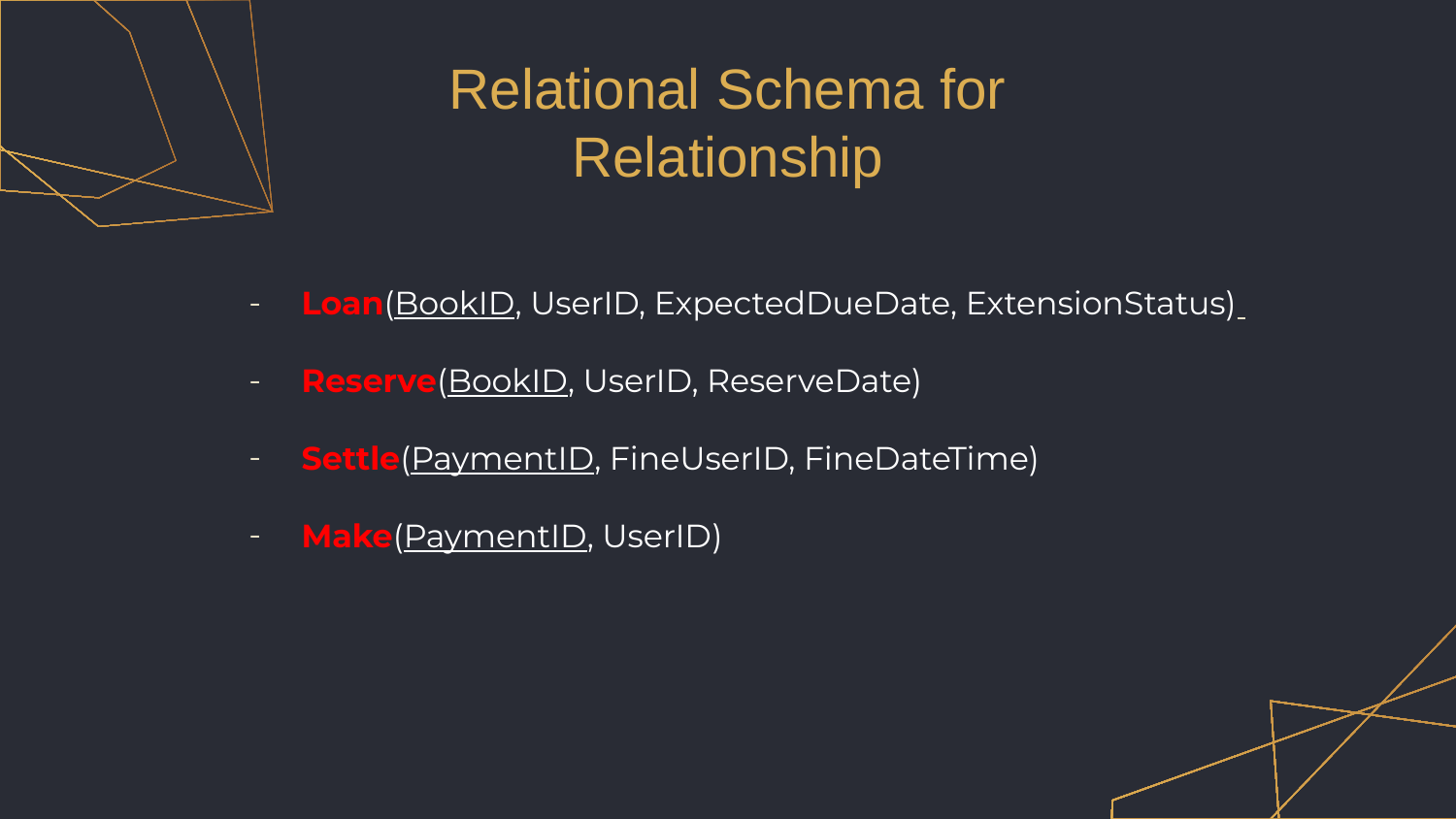

# Relational Schema for Relationship
Loan(BookID, UserID, ExpectedDueDate, ExtensionStatus)

Reserve(BookID, UserID, ReserveDate)

Settle(PaymentID, FineUserID, FineDateTime)

Make(PaymentID, UserID)